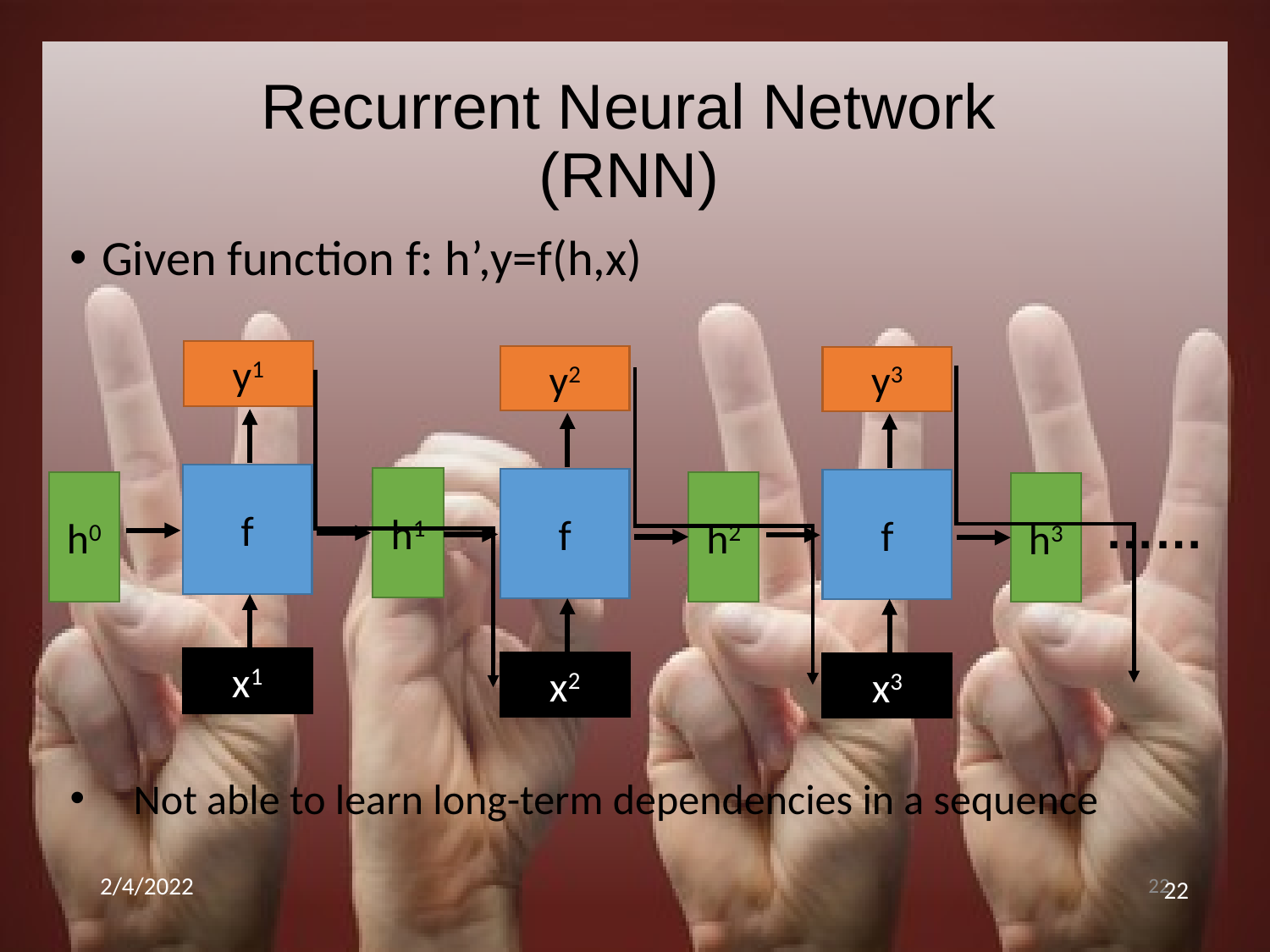

Recurrent Neural Network
(RNN)
Given function f: h’,y=f(h,x)
y1
y2
y3
f
h1
f
f
h0
h2
h3
……
x1
x2
x3
Not able to learn long-term dependencies in a sequence
2/4/2022
22
22